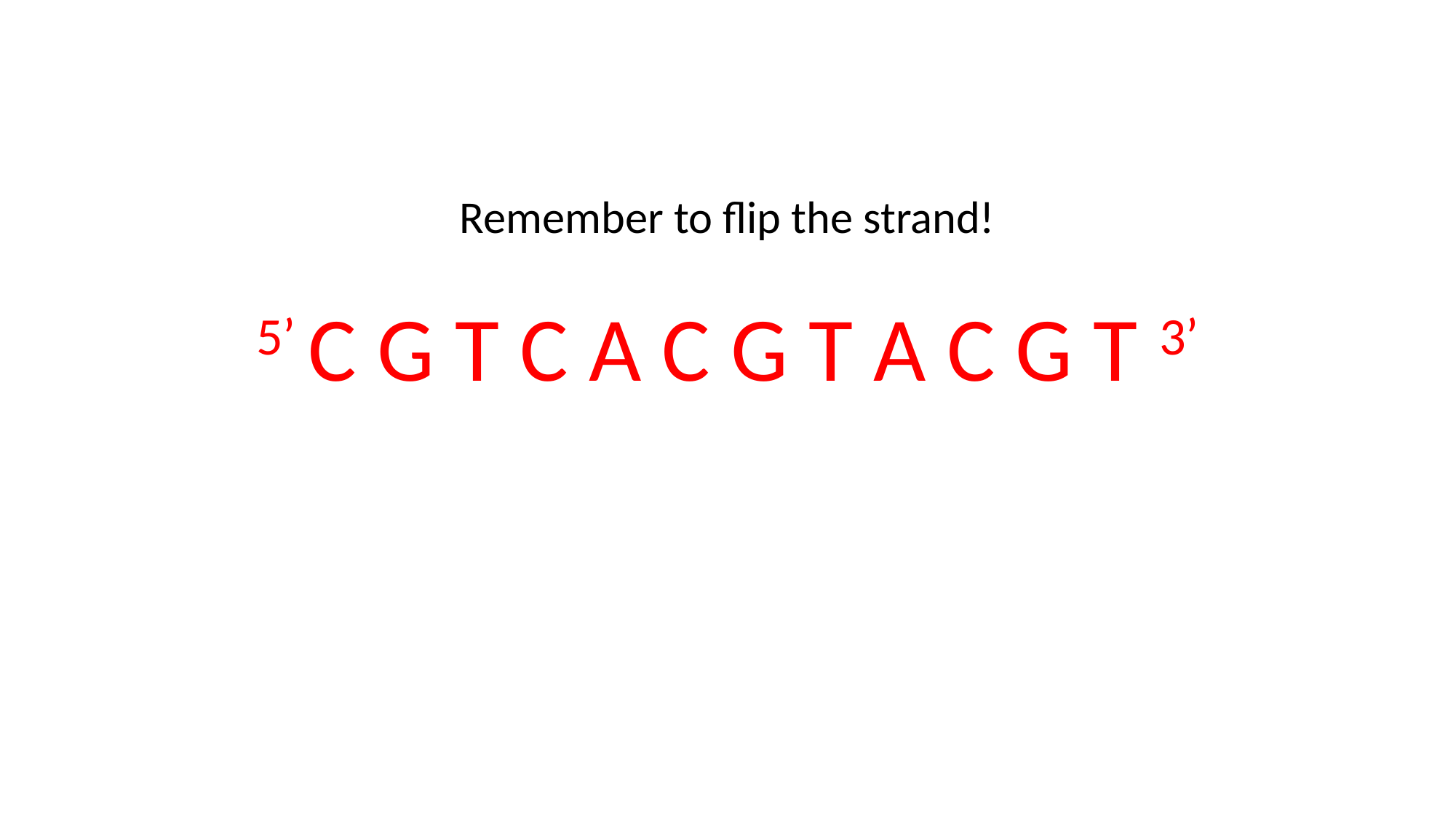

# Remember to flip the strand!
5’ C G T C A C G T A C G T 3’